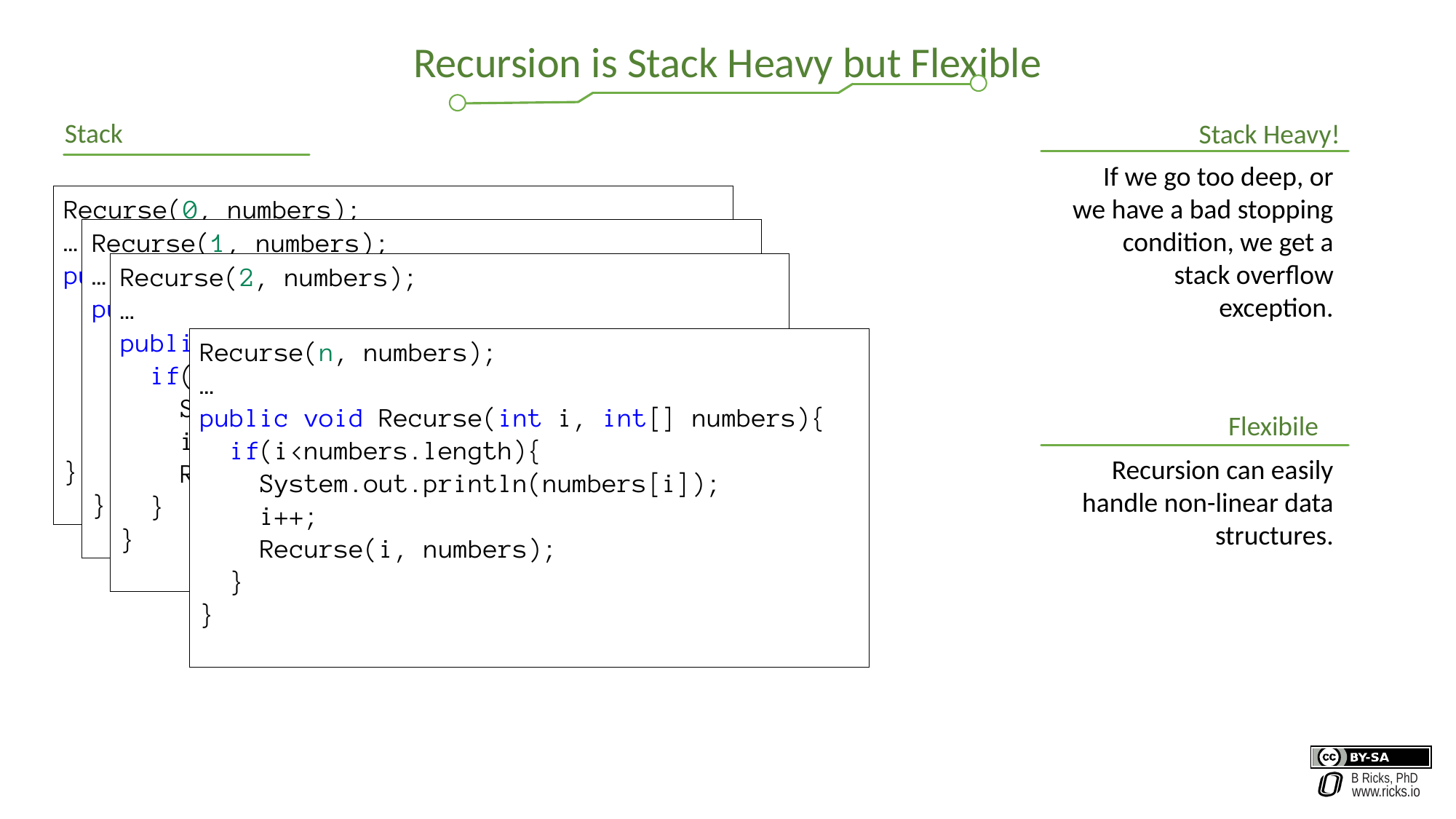

Recursion is Stack Heavy but Flexible

Stack
Stack Heavy!
If we go too deep, or we have a bad stopping condition, we get a stack overflow exception.
Recurse(0, numbers);
…
public void Recurse(int i, int[] numbers){
  if(i<numbers.length){
    System.out.println(numbers[i]);
    i++;
    Recurse(i, numbers);
  }
}

Recurse(1, numbers);
…
public void Recurse(int i, int[] numbers){
  if(i<numbers.length){
    System.out.println(numbers[i]);
    i++;
    Recurse(i, numbers);
  }
}

Recurse(2, numbers);
…
public void Recurse(int i, int[] numbers){
  if(i<numbers.length){
    System.out.println(numbers[i]);
    i++;
    Recurse(i, numbers);
  }
}

Recurse(n, numbers);
…
public void Recurse(int i, int[] numbers){
  if(i<numbers.length){
    System.out.println(numbers[i]);
    i++;
    Recurse(i, numbers);
  }
}

Flexibile
Recursion can easily handle non-linear data structures.